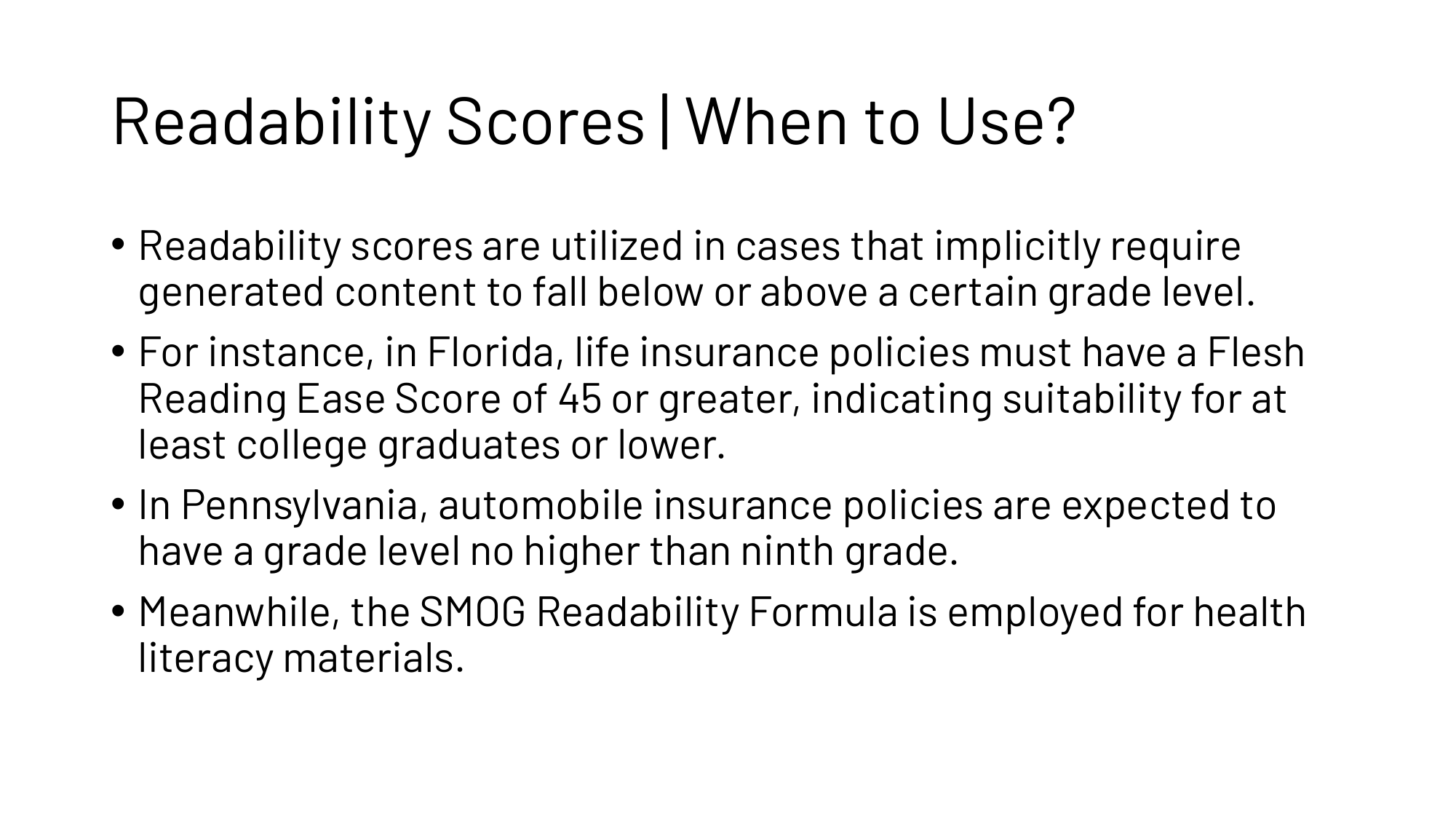

# Readability Scores | When to Use?
Readability scores are utilized in cases that implicitly require generated content to fall below or above a certain grade level.
For instance, in Florida, life insurance policies must have a Flesh Reading Ease Score of 45 or greater, indicating suitability for at least college graduates or lower.
In Pennsylvania, automobile insurance policies are expected to have a grade level no higher than ninth grade.
Meanwhile, the SMOG Readability Formula is employed for health literacy materials.